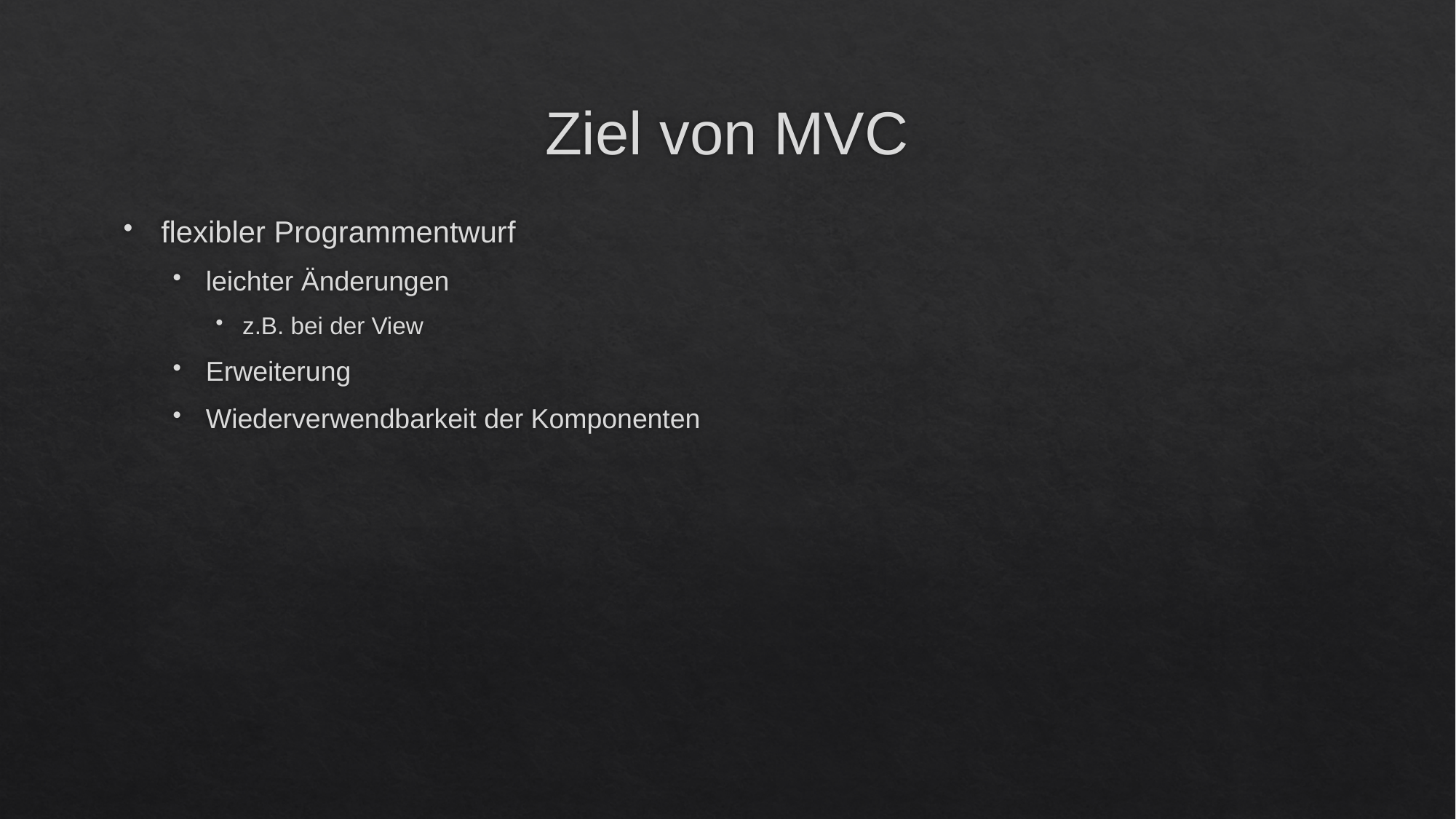

# Ziel von MVC
flexibler Programmentwurf
leichter Änderungen
z.B. bei der View
Erweiterung
Wiederverwendbarkeit der Komponenten